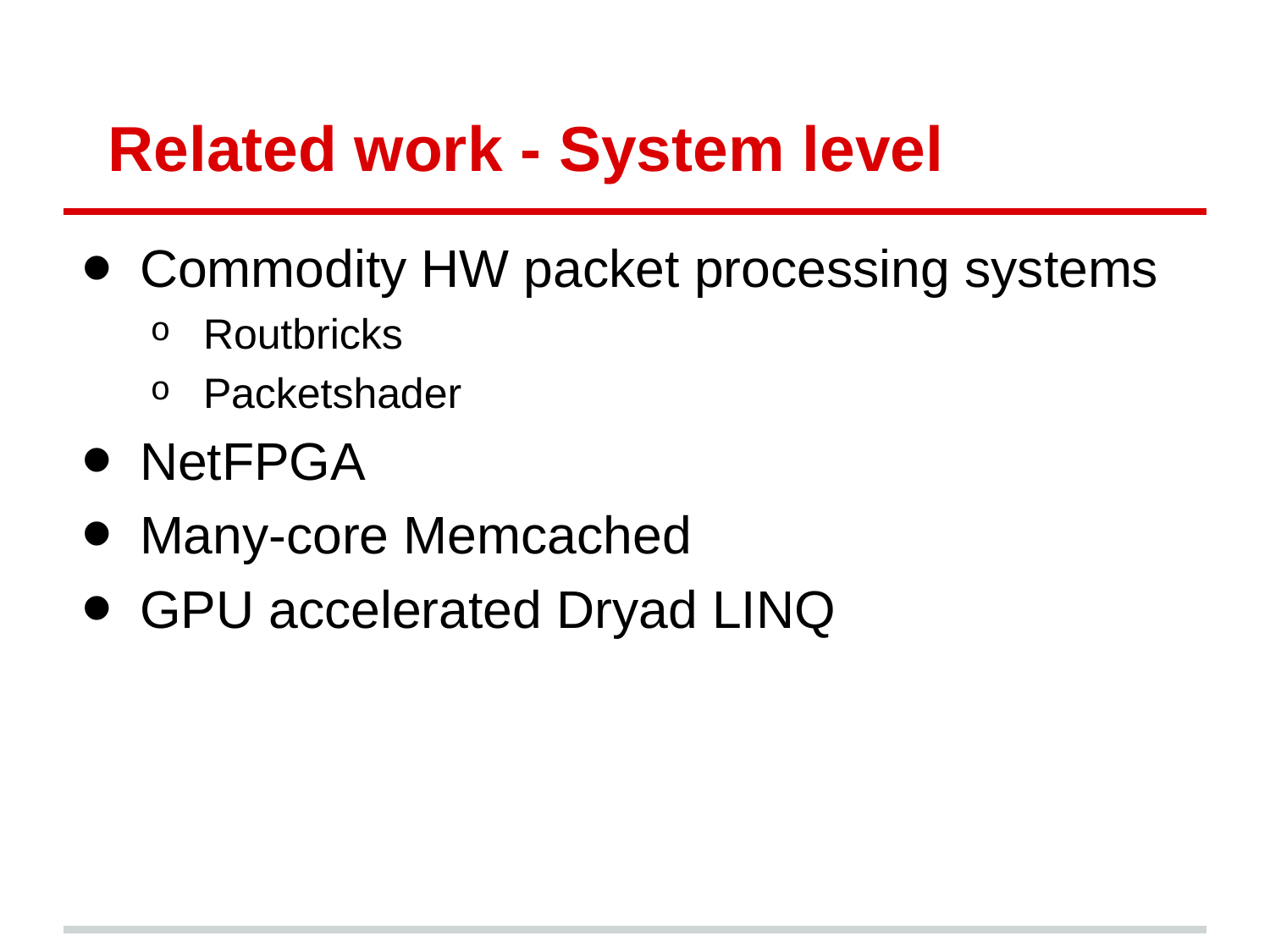

# Related work - System level
Commodity HW packet processing systems
Routbricks
Packetshader
NetFPGA
Many-core Memcached
GPU accelerated Dryad LINQ